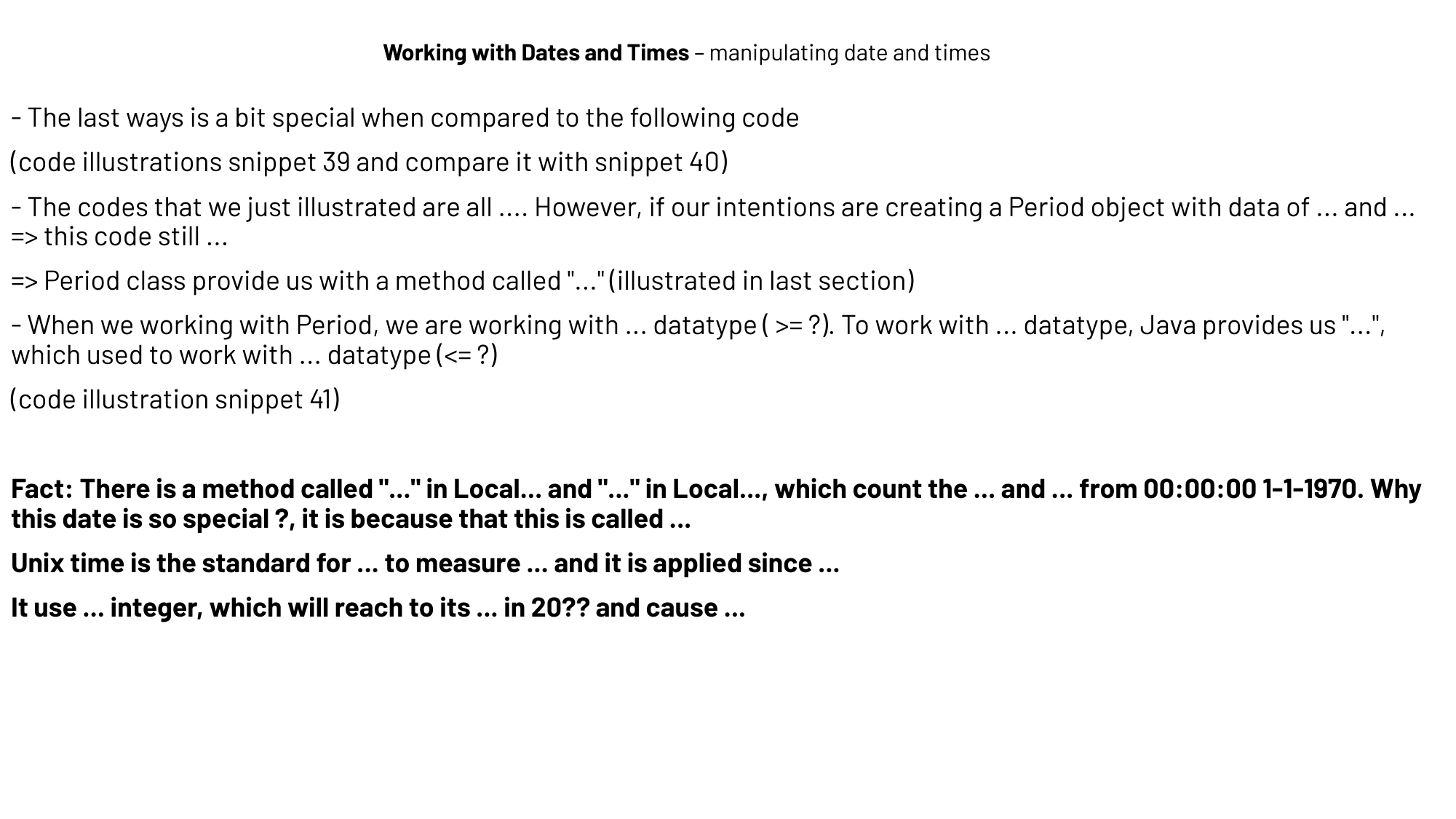

Working with Dates and Times – manipulating date and times
- The last ways is a bit special when compared to the following code
(code illustrations snippet 39 and compare it with snippet 40)
- The codes that we just illustrated are all .... However, if our intentions are creating a Period object with data of ... and ... => this code still ...
=> Period class provide us with a method called "..." (illustrated in last section)
- When we working with Period, we are working with ... datatype ( >= ?). To work with ... datatype, Java provides us "...", which used to work with ... datatype (<= ?)
(code illustration snippet 41)

Fact: There is a method called "..." in Local... and "..." in Local..., which count the ... and ... from 00:00:00 1-1-1970. Why this date is so special ?, it is because that this is called ...
Unix time is the standard for ... to measure ... and it is applied since ...
It use ... integer, which will reach to its ... in 20?? and cause ...